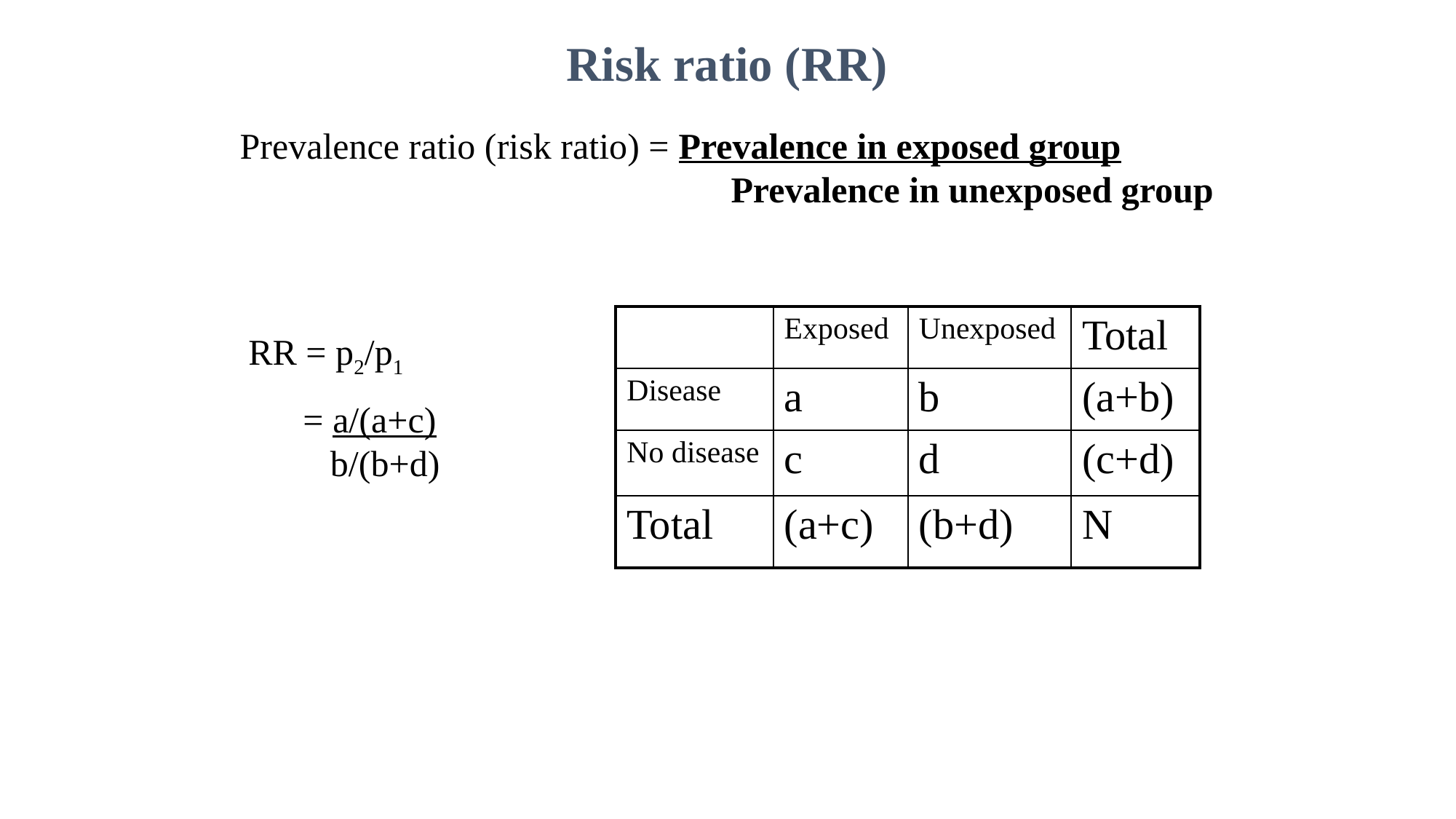

Risk ratio (RR)
Prevalence ratio (risk ratio) = Prevalence in exposed group
					Prevalence in unexposed group
|  | Exposed | Unexposed | Total |
| --- | --- | --- | --- |
| Disease | a | b | (a+b) |
| No disease | c | d | (c+d) |
| Total | (a+c) | (b+d) | N |
RR = p2/p1
      = a/(a+c)
         b/(b+d)